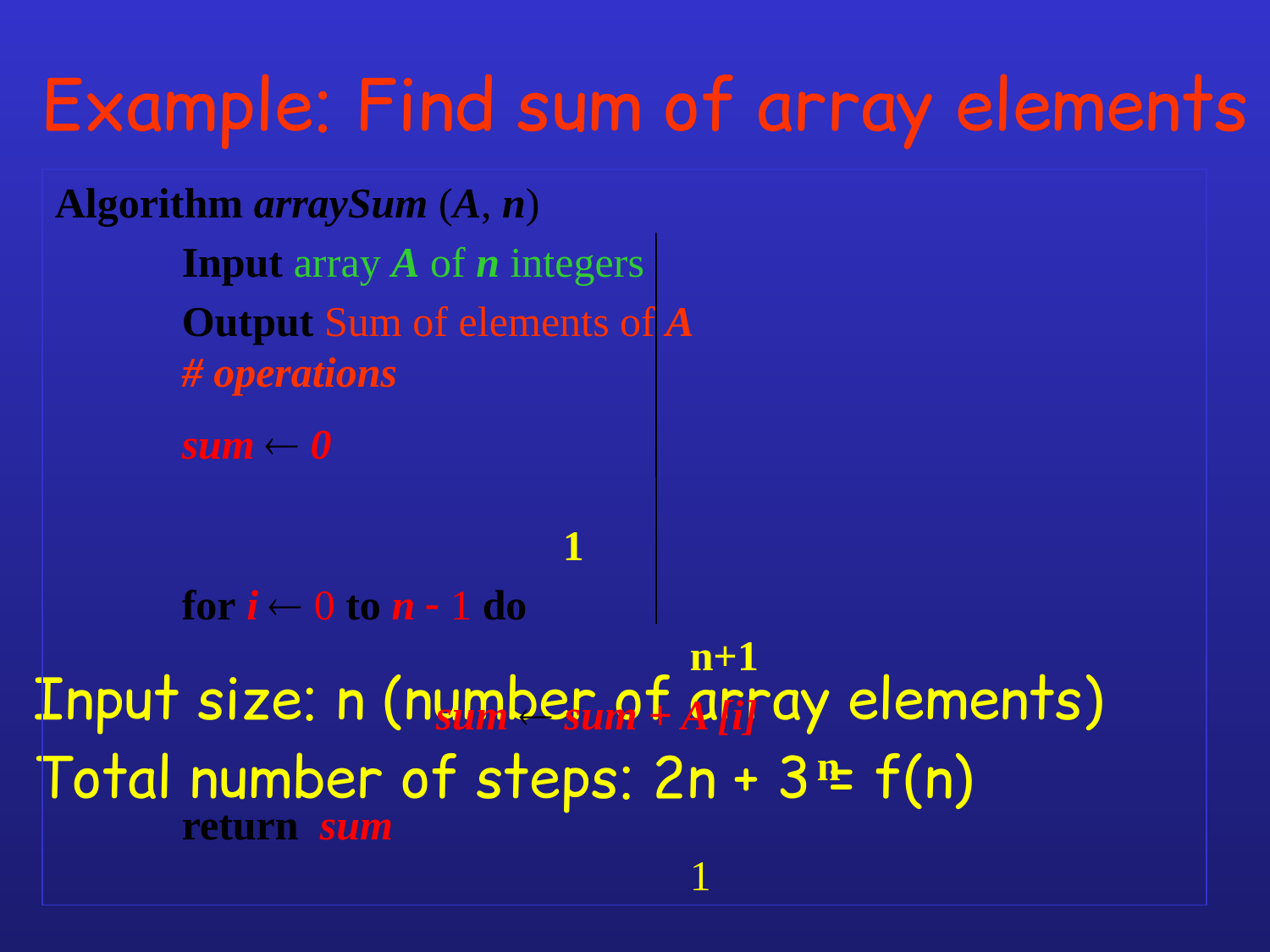

# Example: Find sum of array elements
Algorithm arraySum (A, n)
	Input array A of n integers
	Output Sum of elements of A				# operations
	sum ← 0									  									1
	for i ← 0 to n − 1 do      									n+1
			sum ← sum + A [i]    					 				n
	return  sum                    									1

Input size: n (number of array elements)
Total number of steps: 2n + 3 = f(n)